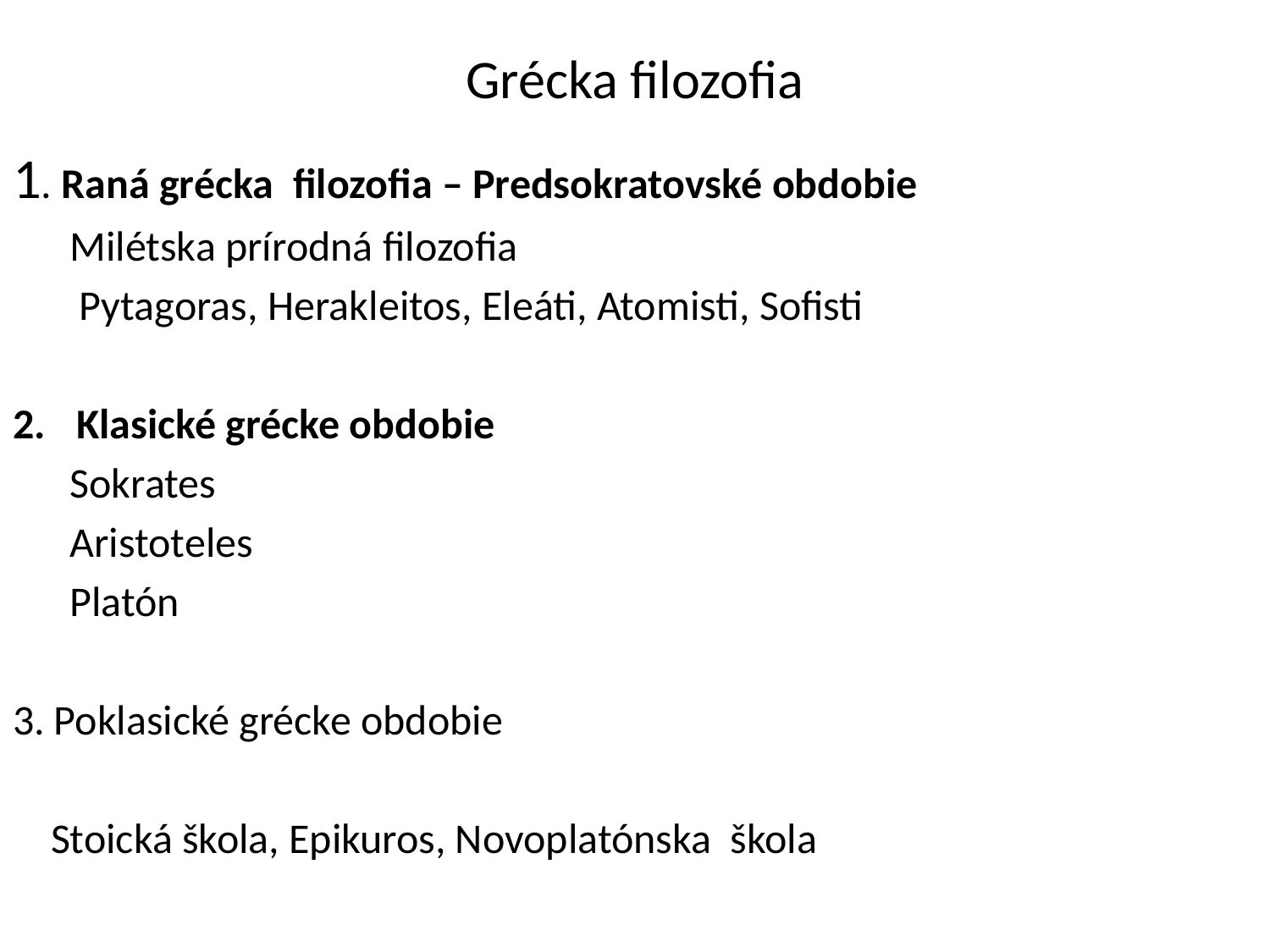

# Grécka filozofia
1. Raná grécka  filozofia – Predsokratovské obdobie
      Milétska prírodná filozofia
       Pytagoras, Herakleitos, Eleáti, Atomisti, Sofisti

Klasické grécke obdobie
      Sokrates
      Aristoteles
      Platón

3. Poklasické grécke obdobie

    Stoická škola, Epikuros, Novoplatónska  škola